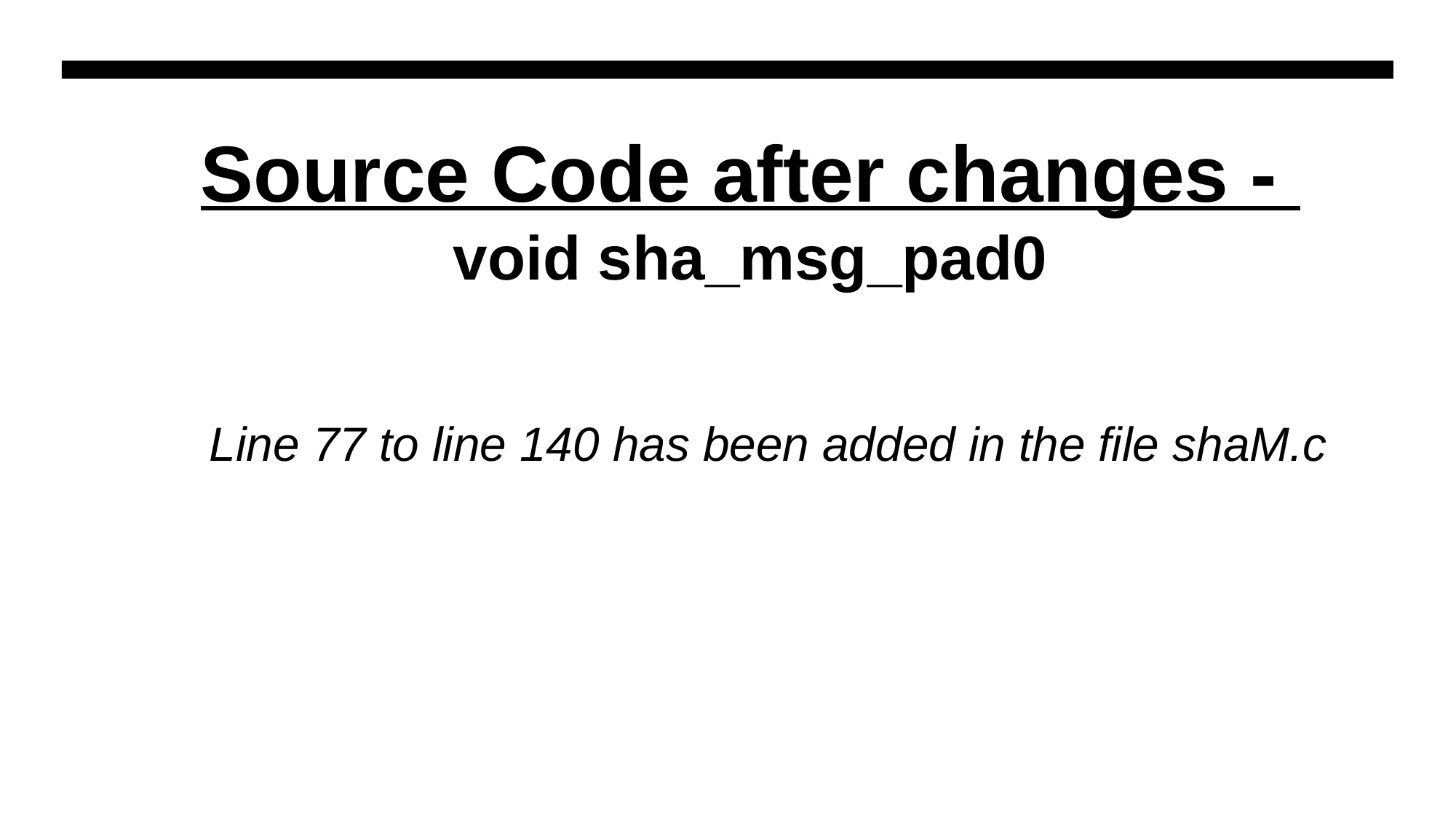

# Source Code after changes -
void sha_msg_pad0
Line 77 to line 140 has been added in the file shaM.c